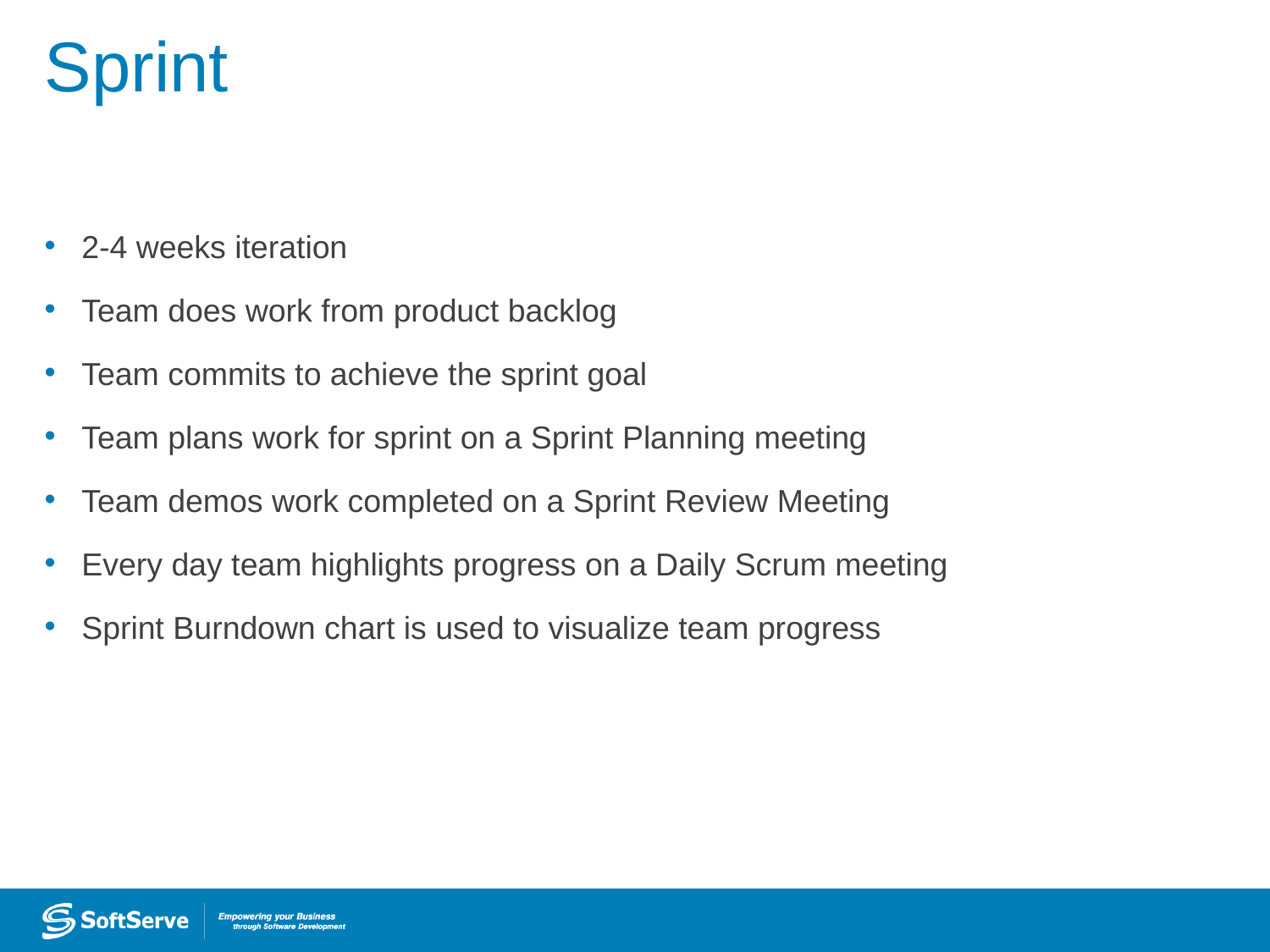

# Sprint
2-4 weeks iteration
Team does work from product backlog
Team commits to achieve the sprint goal
Team plans work for sprint on a Sprint Planning meeting
Team demos work completed on a Sprint Review Meeting
Every day team highlights progress on a Daily Scrum meeting
Sprint Burndown chart is used to visualize team progress